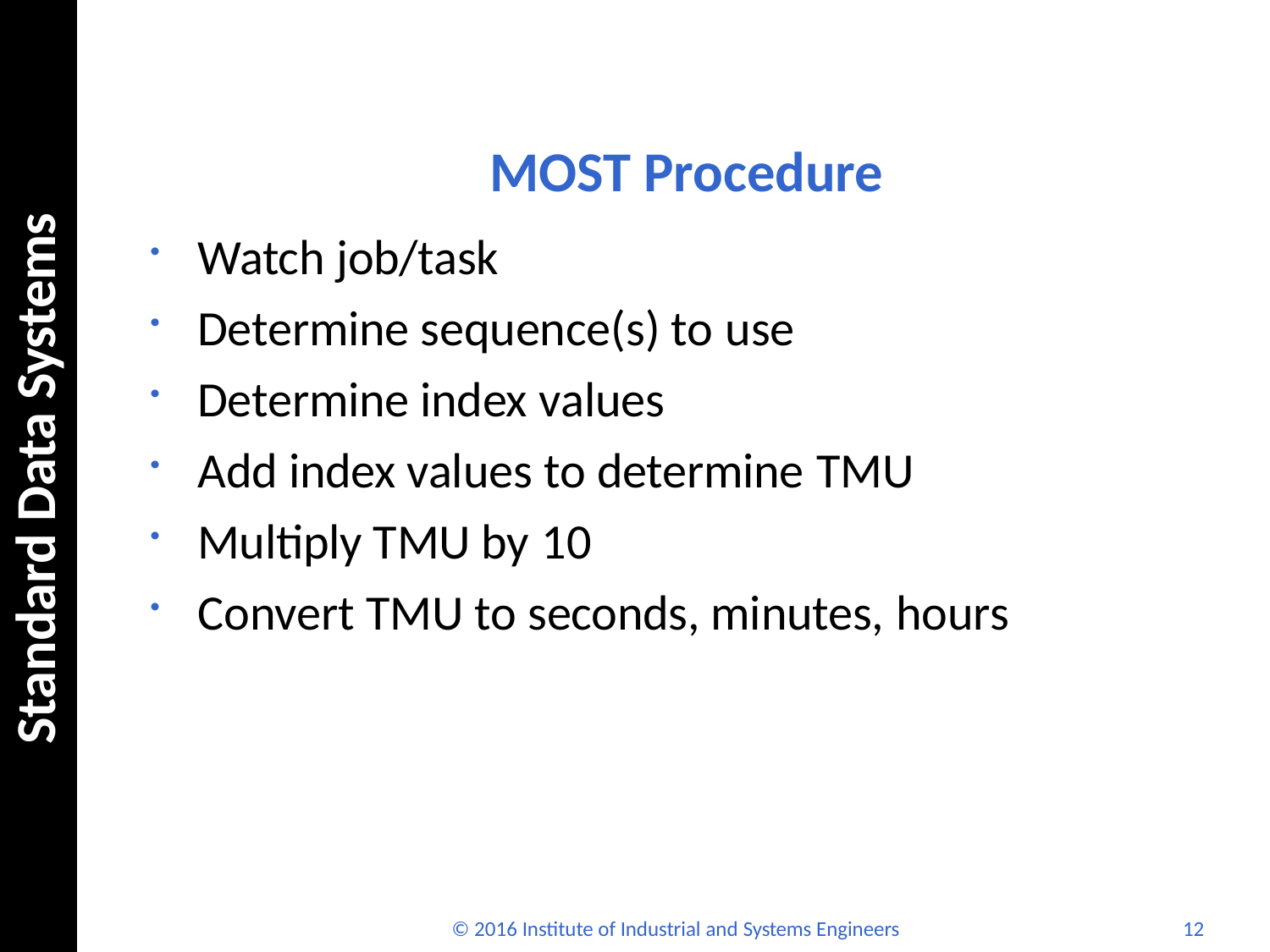

# MOST Procedure
Standard Data Systems
Watch job/task
Determine sequence(s) to use
Determine index values
Add index values to determine TMU
Multiply TMU by 10
Convert TMU to seconds, minutes, hours
© 2016 Institute of Industrial and Systems Engineers
12